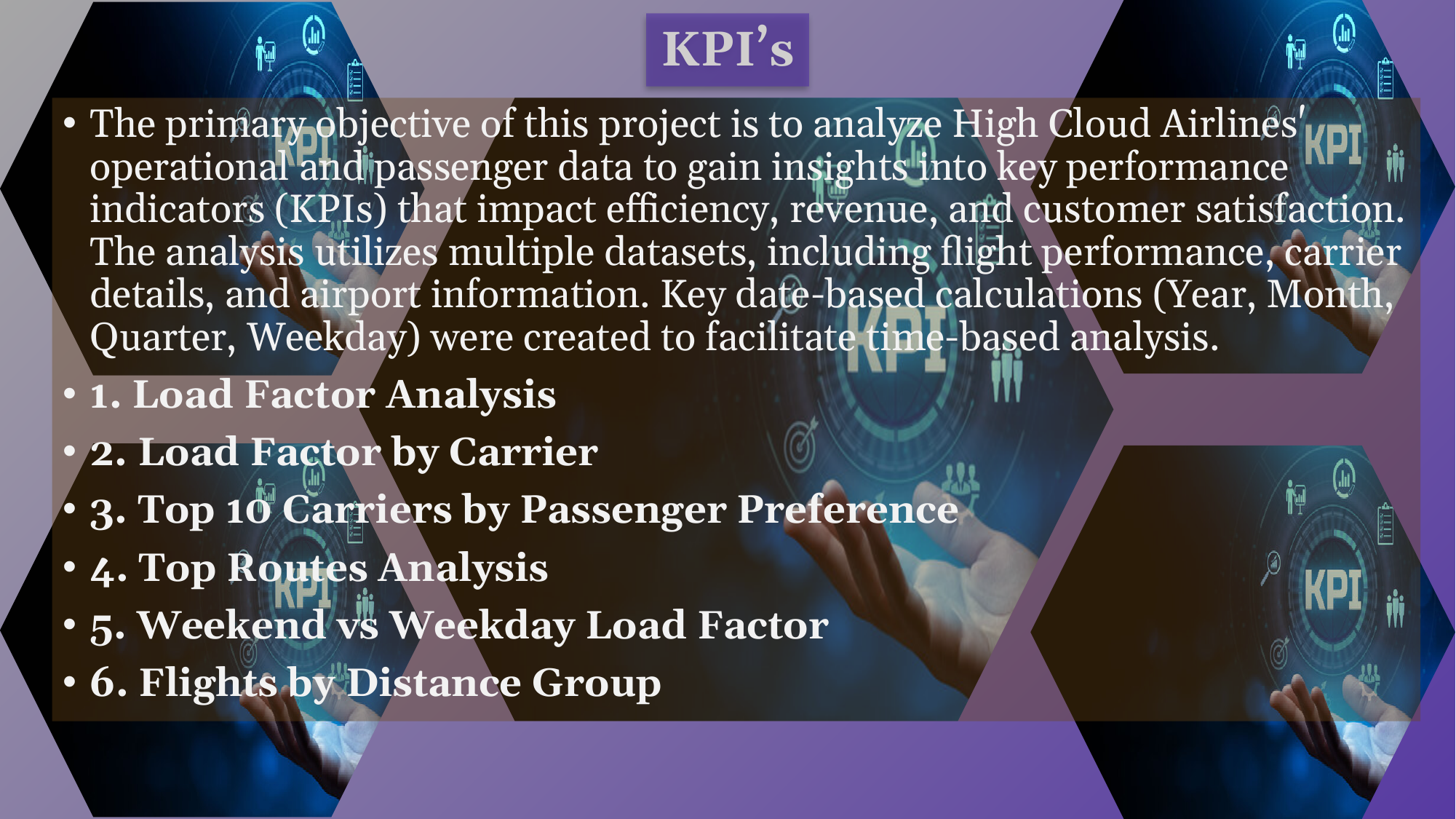

# KPI’s
The primary objective of this project is to analyze High Cloud Airlines' operational and passenger data to gain insights into key performance indicators (KPIs) that impact efficiency, revenue, and customer satisfaction. The analysis utilizes multiple datasets, including flight performance, carrier details, and airport information. Key date-based calculations (Year, Month, Quarter, Weekday) were created to facilitate time-based analysis.
1. Load Factor Analysis
2. Load Factor by Carrier
3. Top 10 Carriers by Passenger Preference
4. Top Routes Analysis
5. Weekend vs Weekday Load Factor
6. Flights by Distance Group